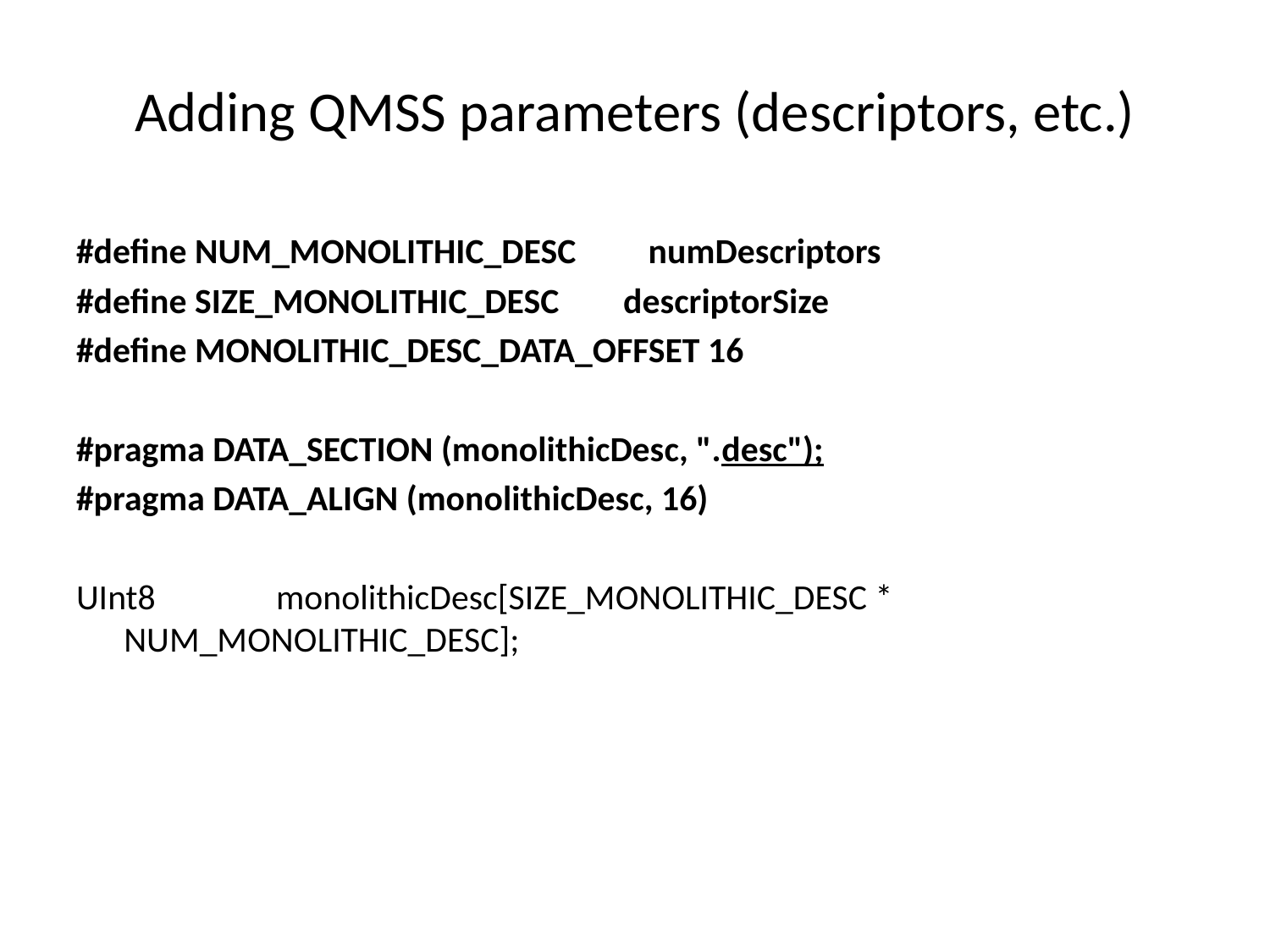

# Adding QMSS parameters (descriptors, etc.)
#define NUM_MONOLITHIC_DESC         numDescriptors
#define SIZE_MONOLITHIC_DESC        descriptorSize
#define MONOLITHIC_DESC_DATA_OFFSET 16

#pragma DATA_SECTION (monolithicDesc, ".desc");
#pragma DATA_ALIGN (monolithicDesc, 16)

UInt8               monolithicDesc[SIZE_MONOLITHIC_DESC * NUM_MONOLITHIC_DESC];